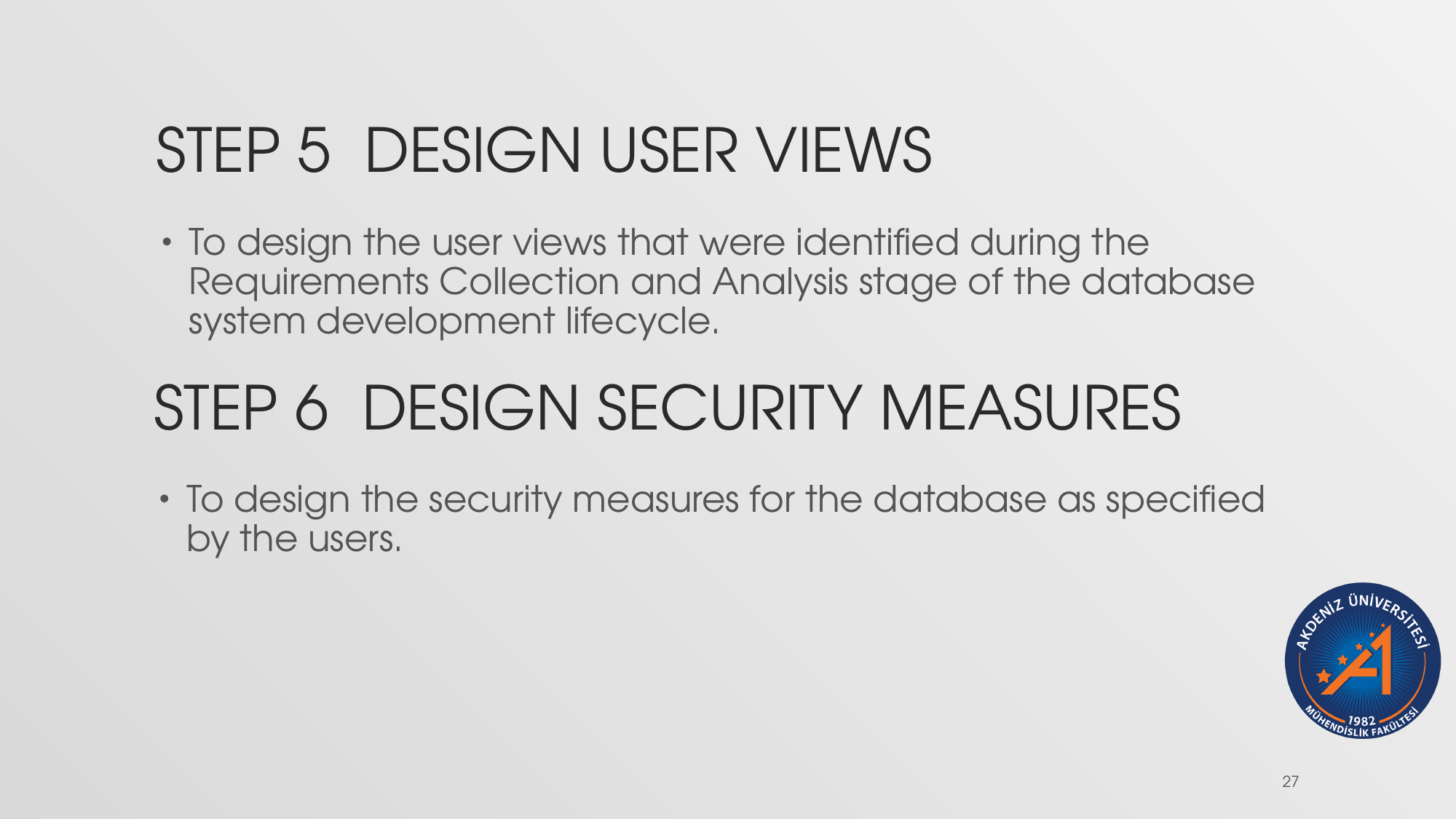

# Step 5  Design User Views
To design the user views that were identified during the Requirements Collection and Analysis stage of the database system development lifecycle.

Step 6  Design Security Measures
To design the security measures for the database as specified by the users.
27